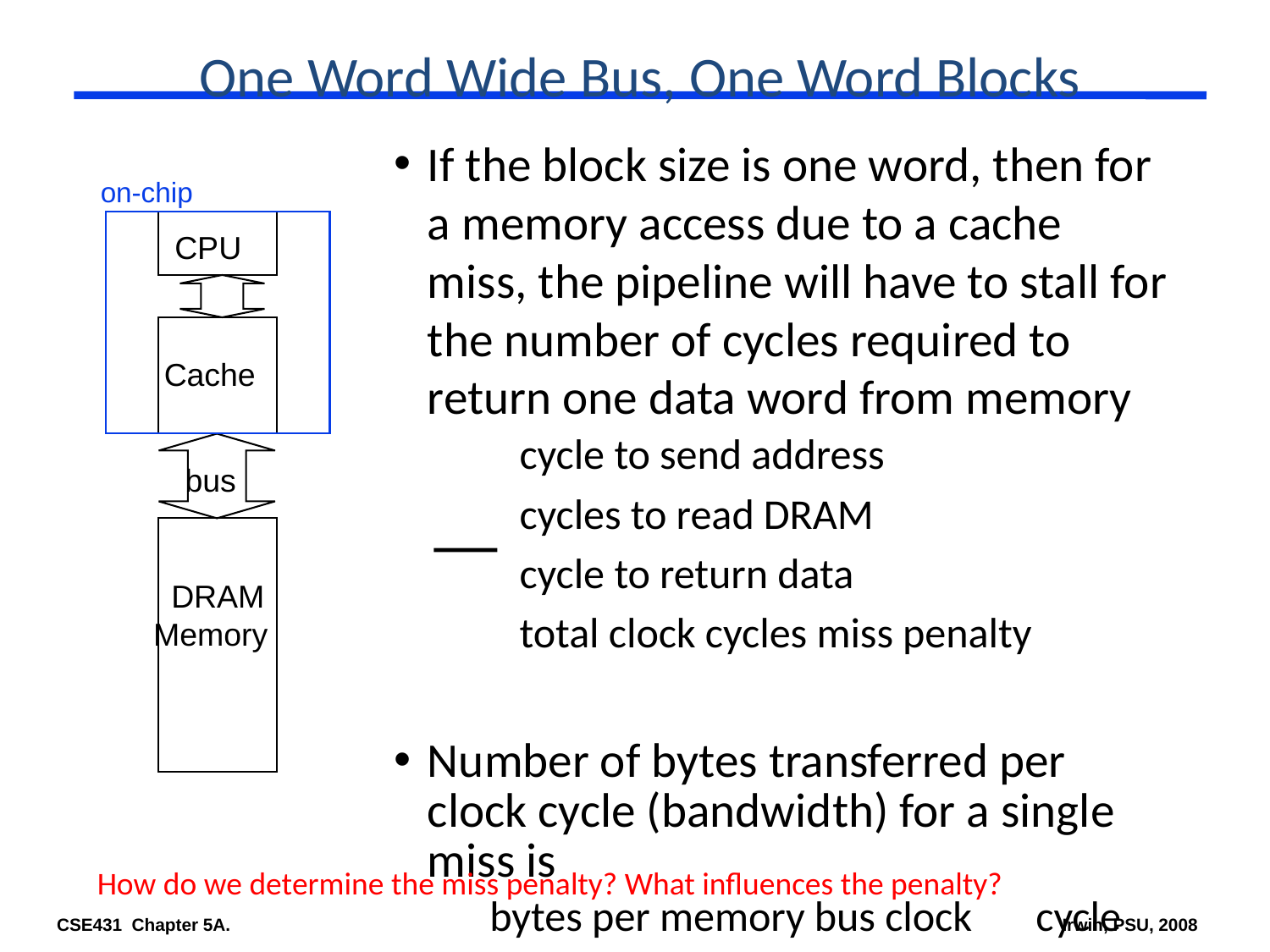

# One Word Wide Bus, One Word Blocks

If the block size is one word, then for a memory access due to a cache miss, the pipeline will have to stall for the number of cycles required to return one data word from memory
       cycle to send address
       cycles to read DRAM
       cycle to return data
       total clock cycles miss penalty

Number of bytes transferred per clock cycle (bandwidth) for a single miss is
			bytes per memory bus clock 				cycle
on-chip

CPU

Cache

bus

  DRAM
Memory
How do we determine the miss penalty? What influences the penalty?
CSE431  Chapter 5A.
Irwin, PSU, 2008